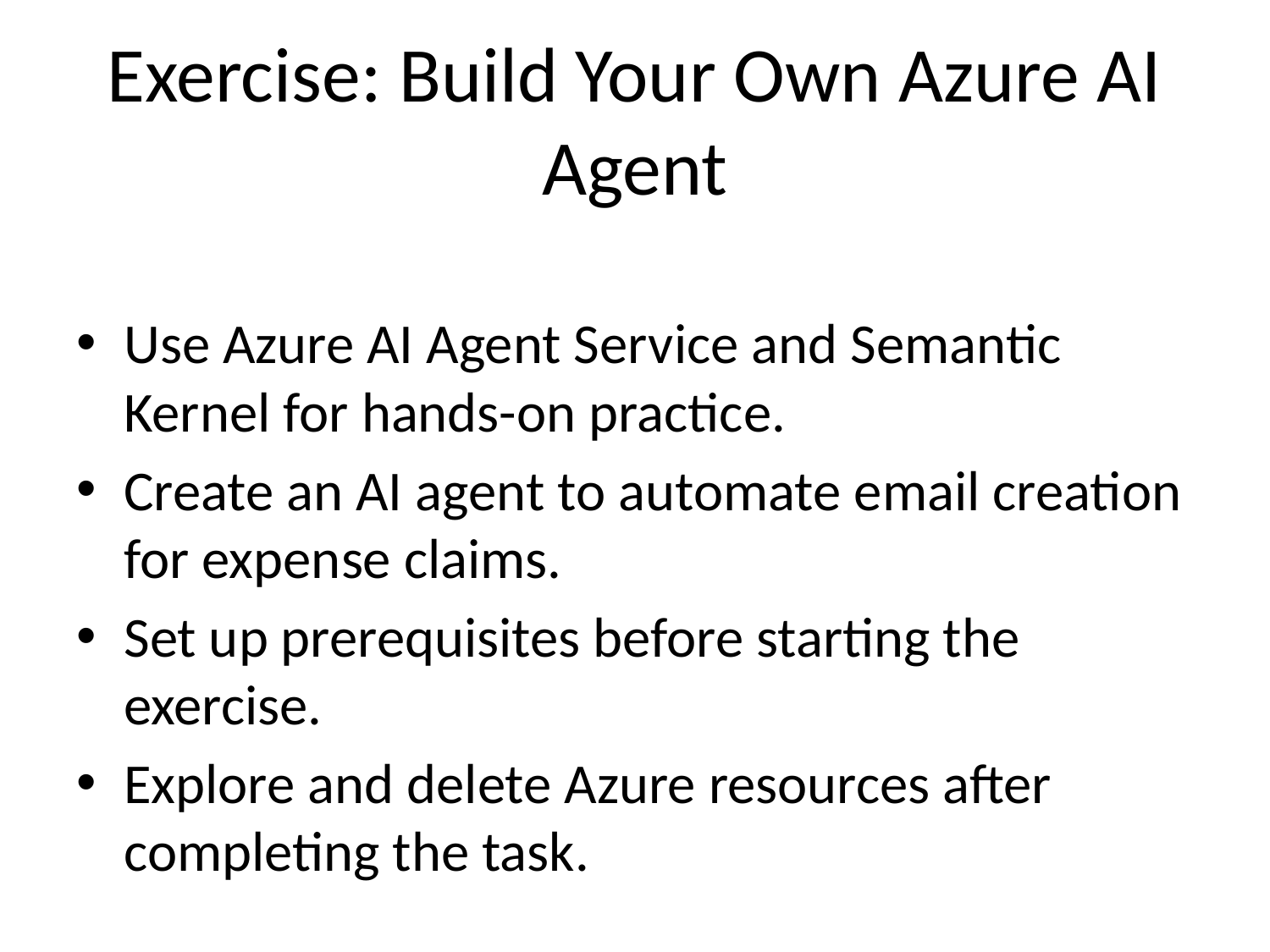

# Exercise: Build Your Own Azure AI Agent

Use Azure AI Agent Service and Semantic Kernel for hands-on practice.
Create an AI agent to automate email creation for expense claims.
Set up prerequisites before starting the exercise.
Explore and delete Azure resources after completing the task.